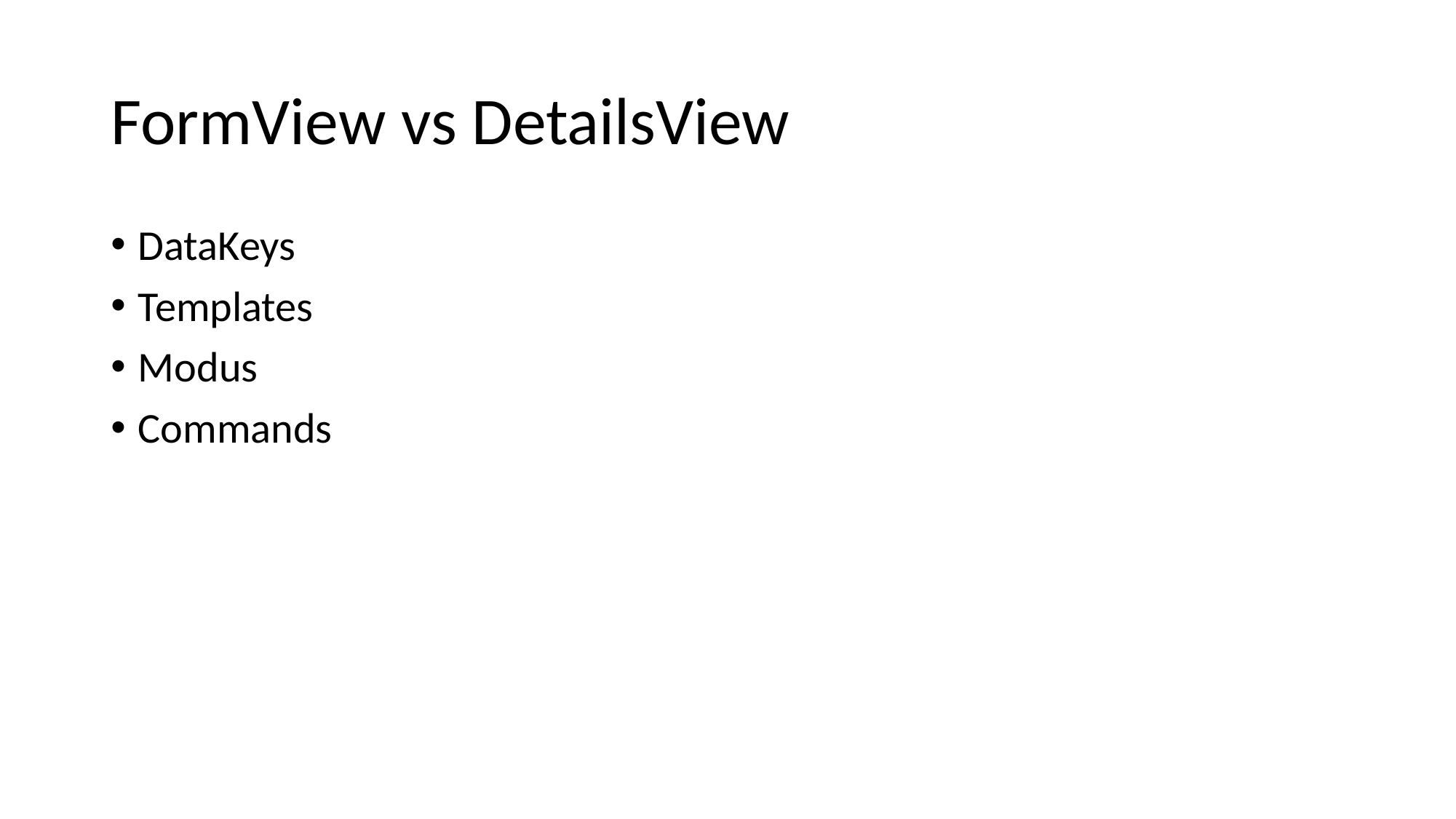

# FormView vs DetailsView
DataKeys
Templates
Modus
Commands